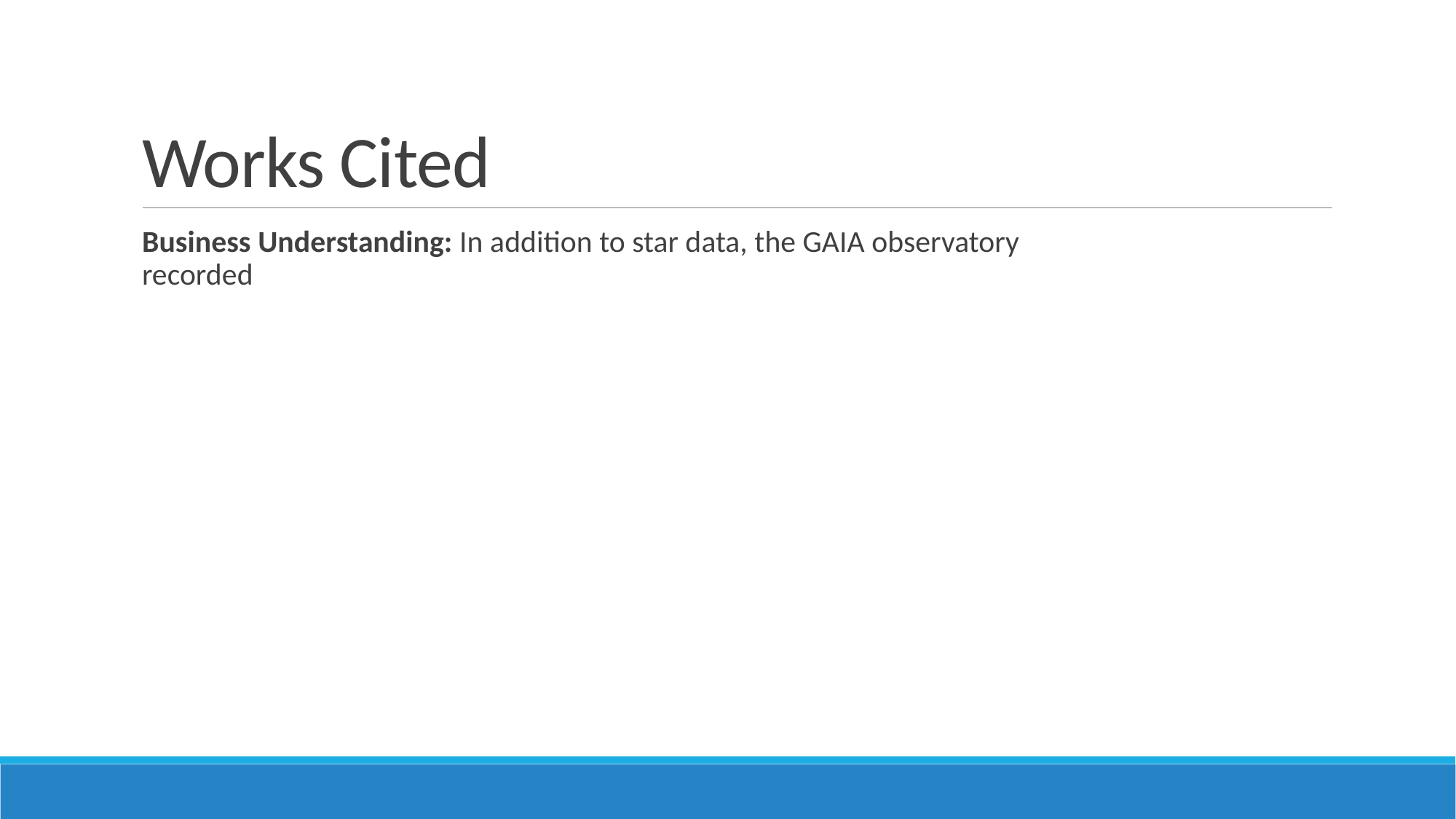

# Works Cited
Business Understanding: In addition to star data, the GAIA observatory recorded